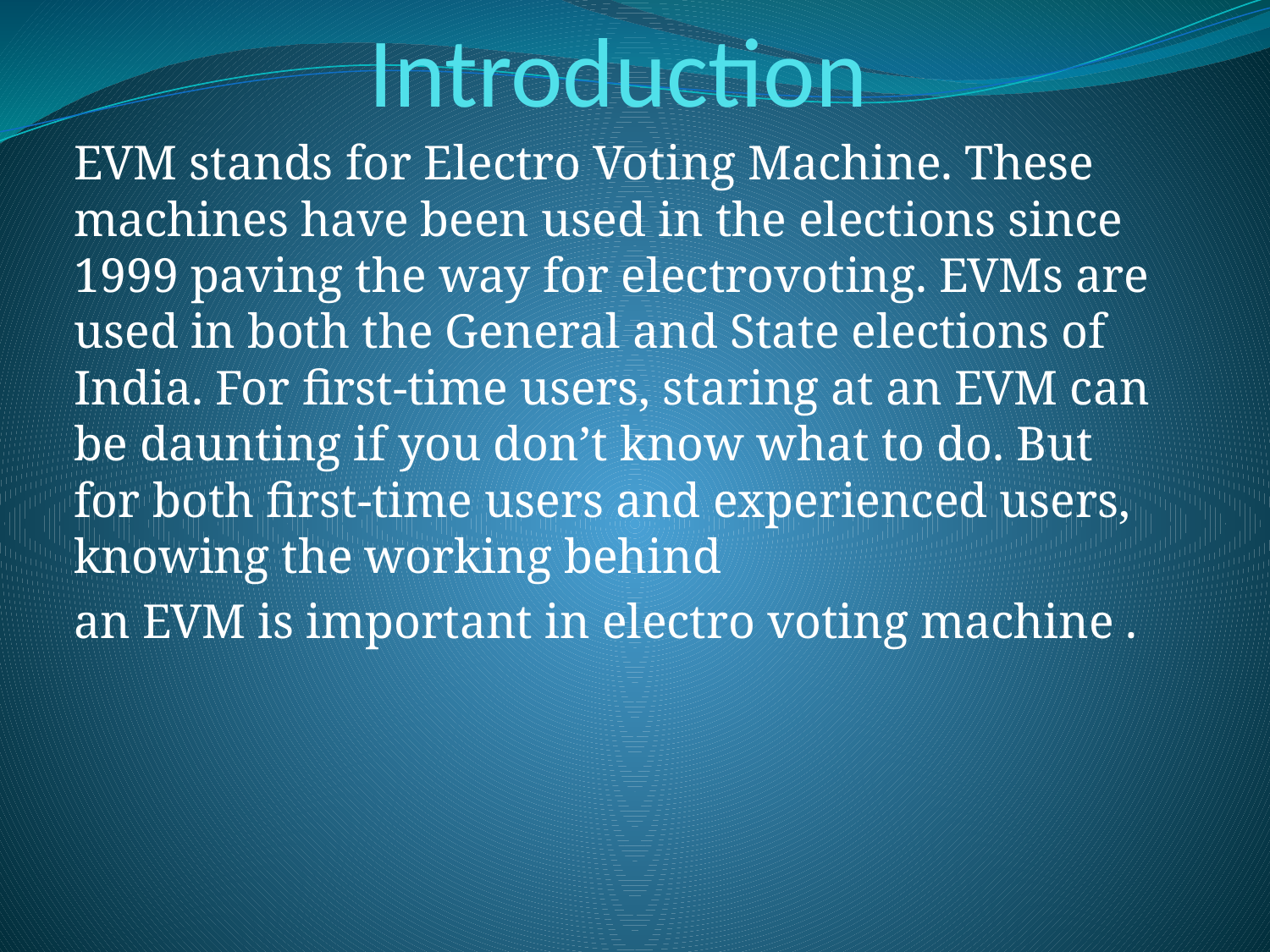

# Introduction
EVM stands for Electro Voting Machine. These machines have been used in the elections since 1999 paving the way for electrovoting. EVMs are used in both the General and State elections of India. For first-time users, staring at an EVM can be daunting if you don’t know what to do. But for both first-time users and experienced users, knowing the working behind
an EVM is important in electro voting machine .